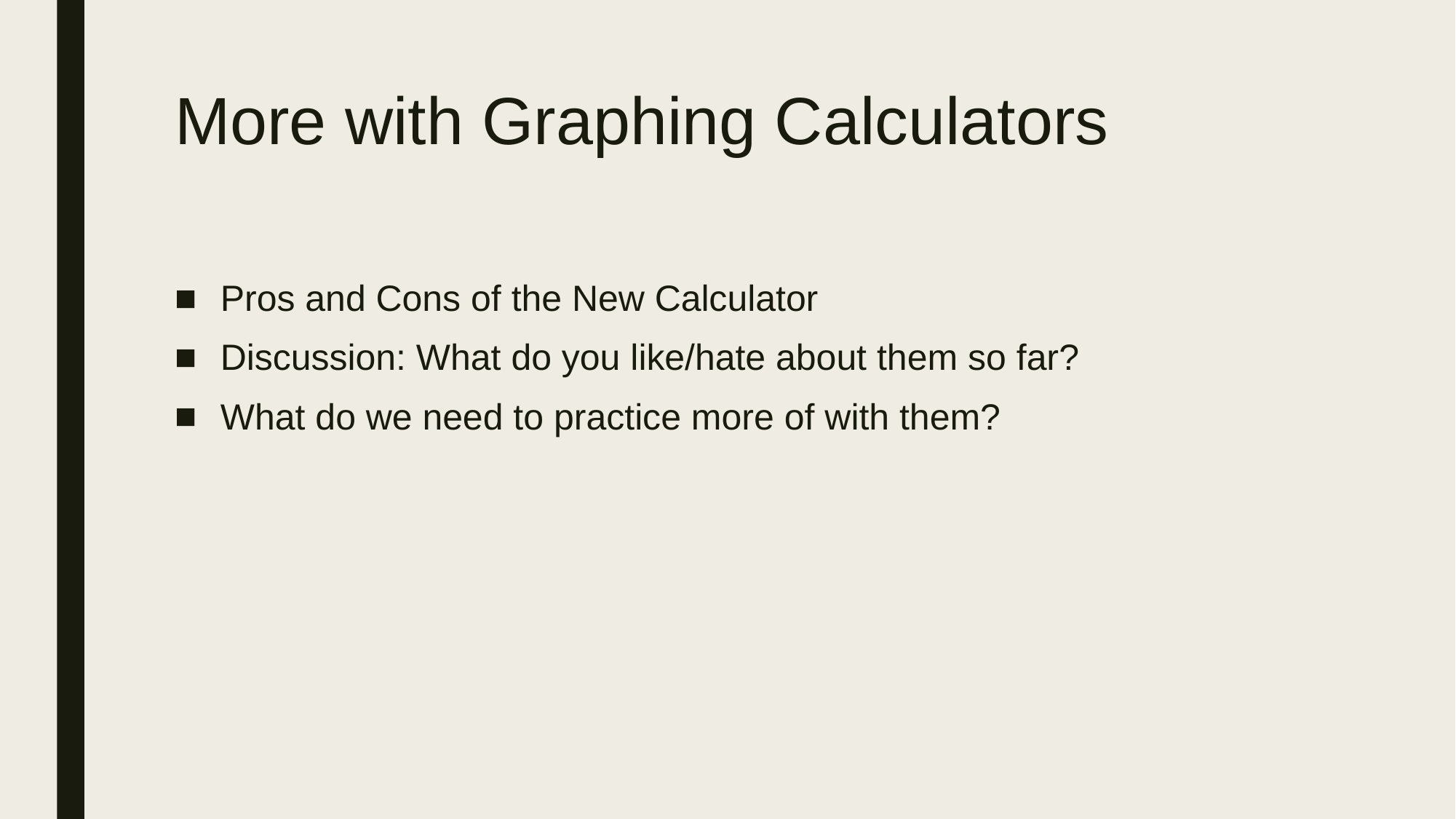

# More with Graphing Calculators
Pros and Cons of the New Calculator
Discussion: What do you like/hate about them so far?
What do we need to practice more of with them?